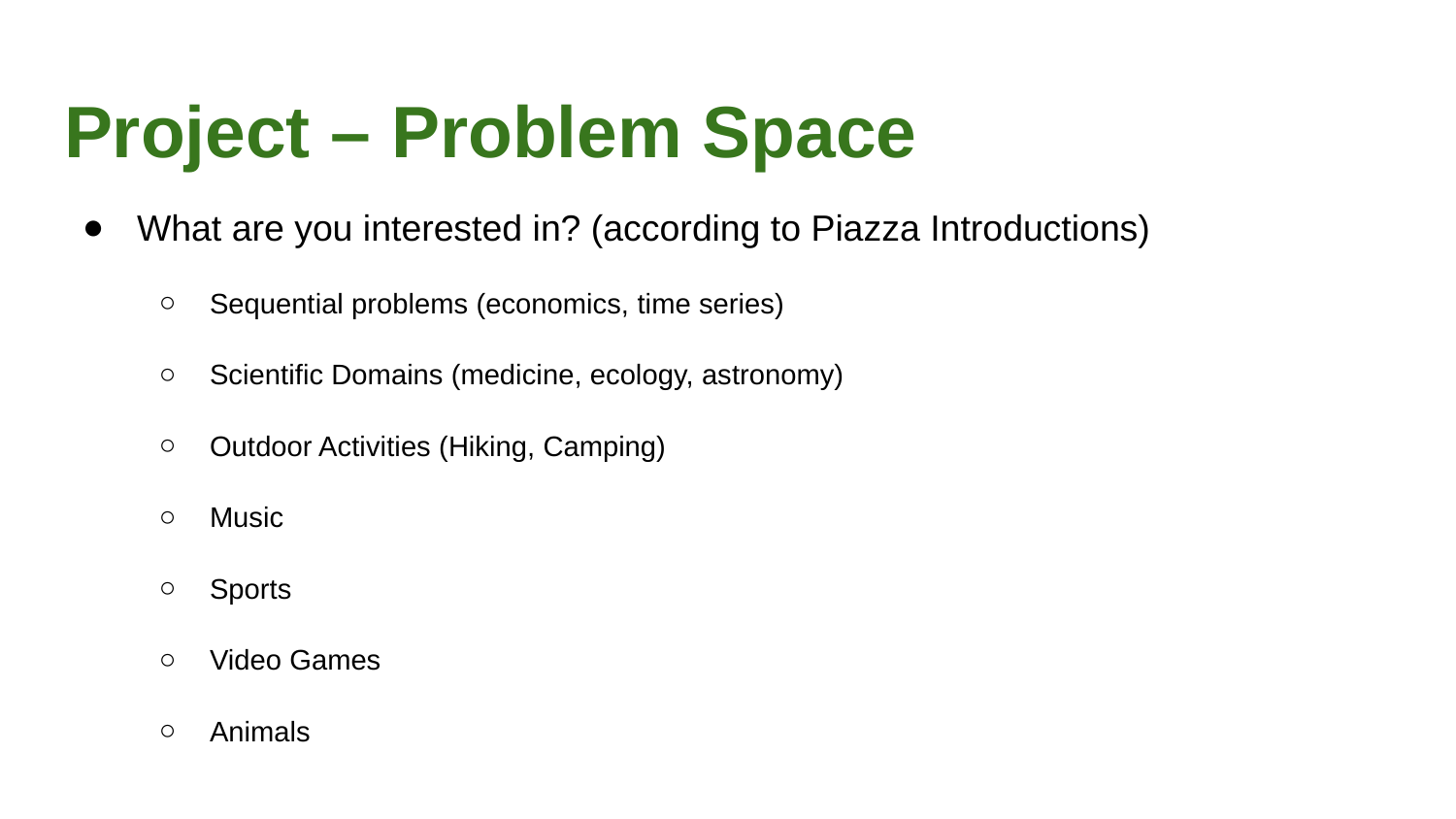

# Project – Problem Space
What are you interested in? (according to Piazza Introductions)
Sequential problems (economics, time series)
Scientific Domains (medicine, ecology, astronomy)
Outdoor Activities (Hiking, Camping)
Music
Sports
Video Games
Animals